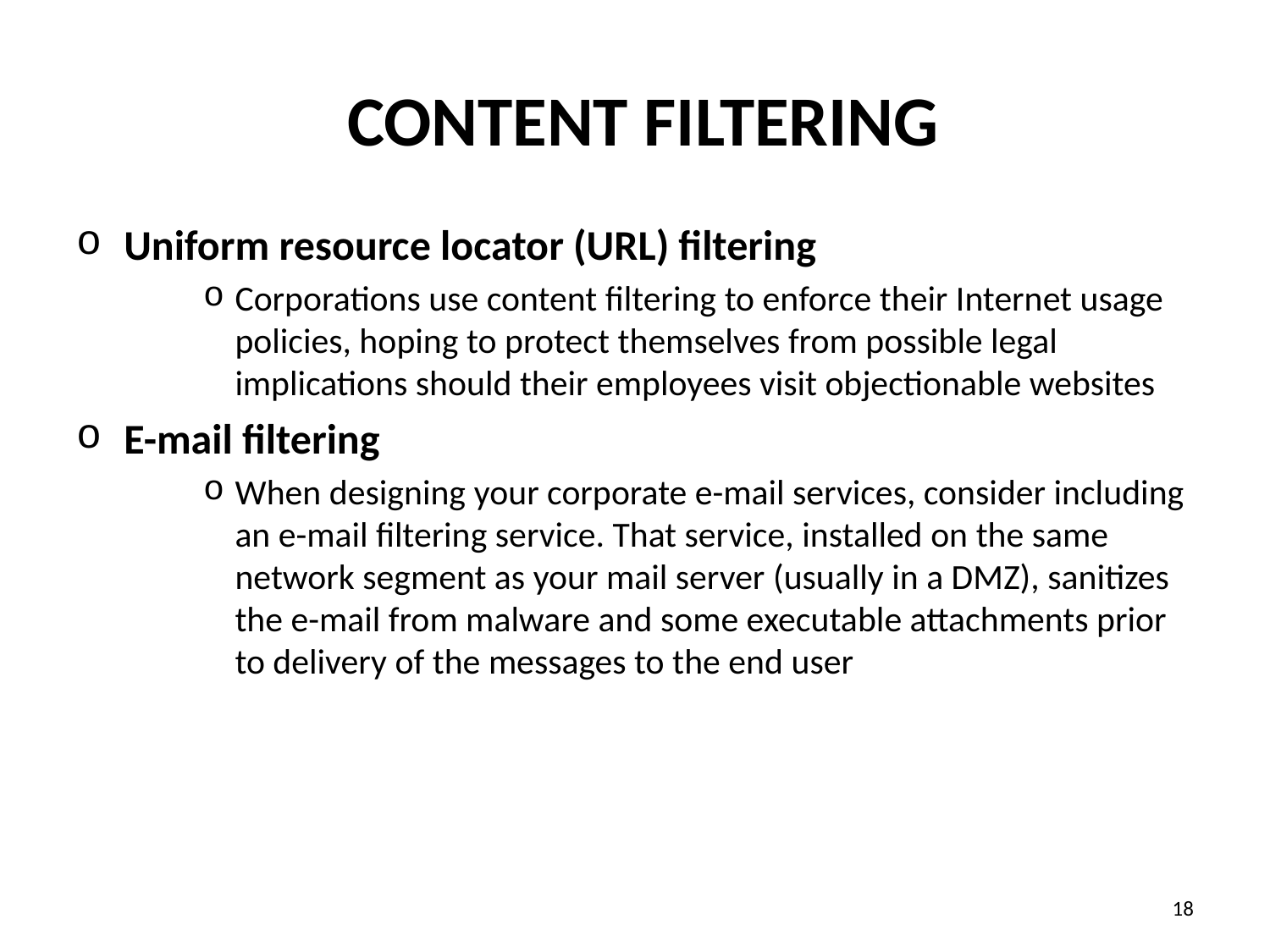

# Content Filtering
Uniform resource locator (URL) filtering
Corporations use content filtering to enforce their Internet usage policies, hoping to protect themselves from possible legal implications should their employees visit objectionable websites
E-mail filtering
When designing your corporate e-mail services, consider including an e-mail filtering service. That service, installed on the same network segment as your mail server (usually in a DMZ), sanitizes the e-mail from malware and some executable attachments prior to delivery of the messages to the end user

18